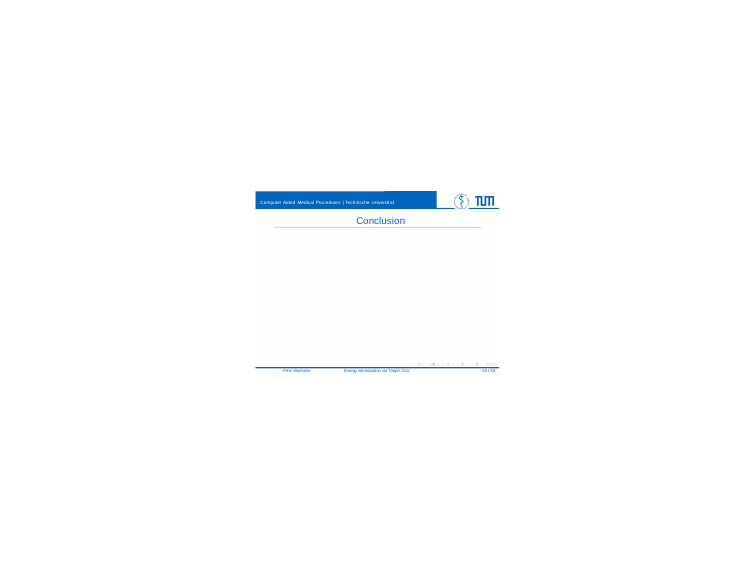

Computer Aided Medical Procedures | Technische Universit¨at Mu¨nchen
Conclusion
Felix Wechsler
Energy Minimization via Graph Cuts
23 / 24